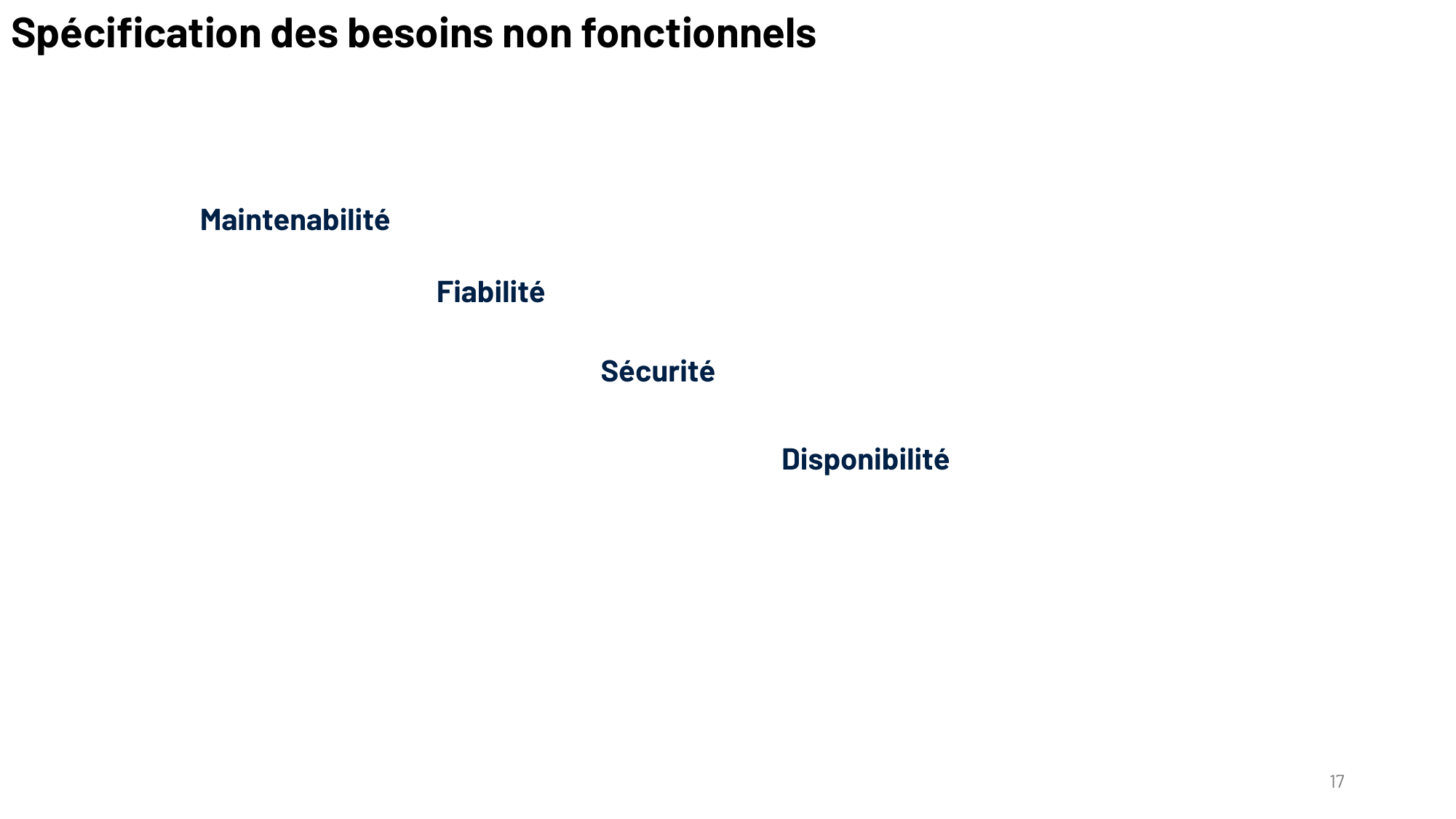

Spécification des besoins non fonctionnels​
Maintenabilité
Fiabilité
Sécurité
Disponibilité
17